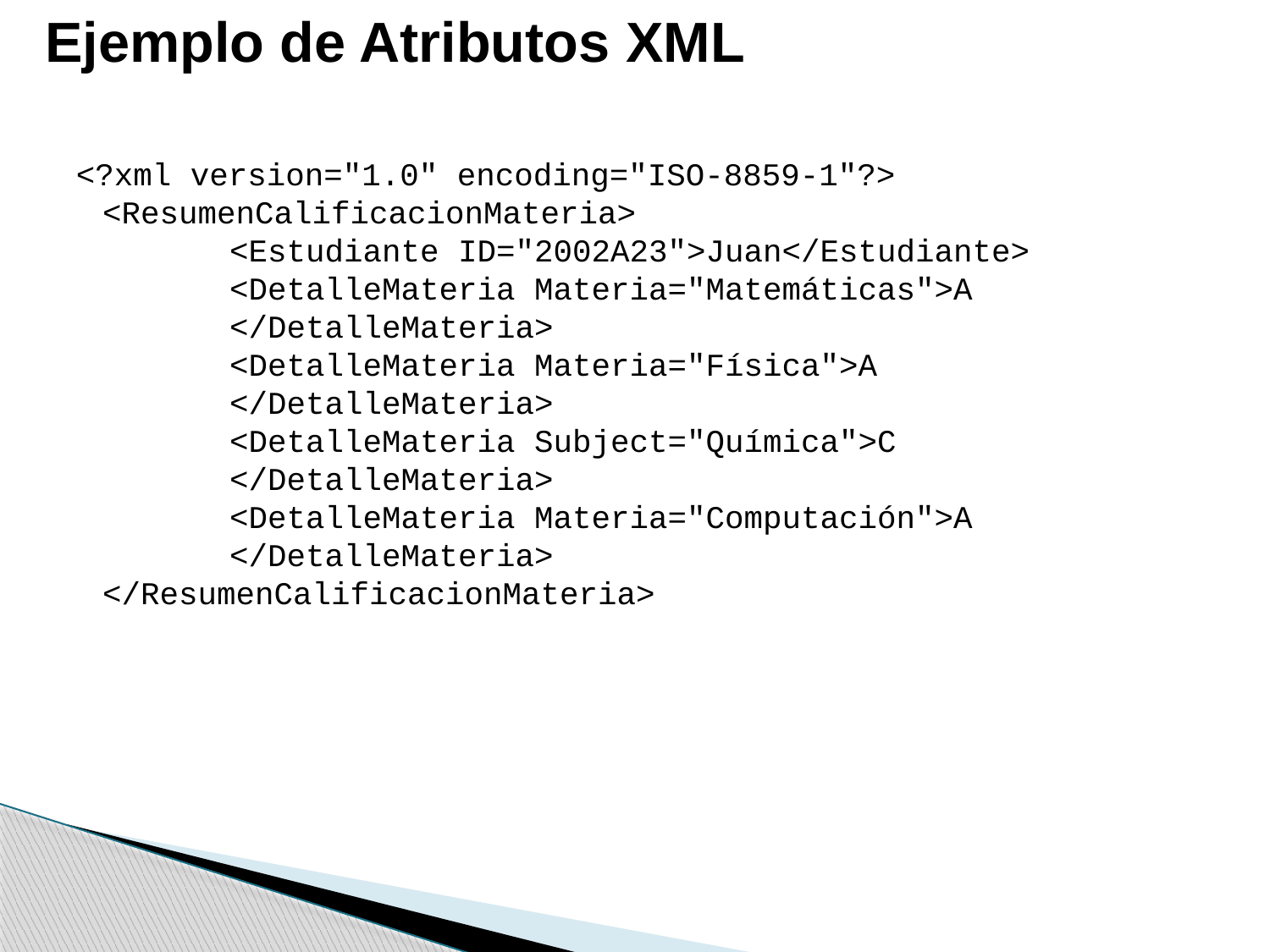

Ejemplo de Atributos XML
<?xml version="1.0" encoding="ISO-8859-1"?>
	<ResumenCalificacionMateria>
		<Estudiante ID="2002A23">Juan</Estudiante>
		<DetalleMateria Materia="Matemáticas">A
		</DetalleMateria>
		<DetalleMateria Materia="Física">A
		</DetalleMateria>
		<DetalleMateria Subject="Química">C
		</DetalleMateria>
		<DetalleMateria Materia="Computación">A
		</DetalleMateria>
	</ResumenCalificacionMateria>